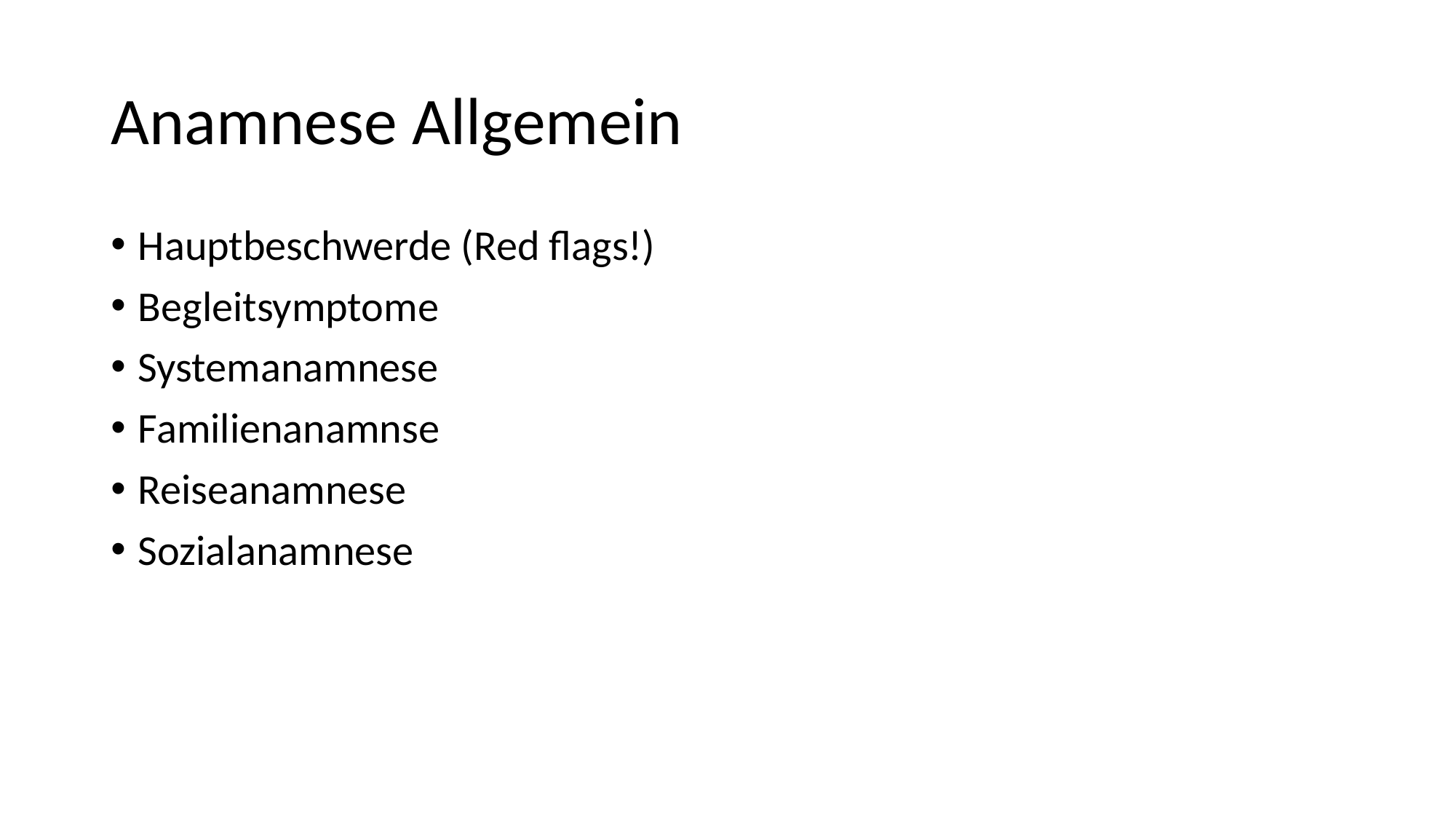

# Anamnese Allgemein
Hauptbeschwerde (Red flags!)
Begleitsymptome
Systemanamnese
Familienanamnse
Reiseanamnese
Sozialanamnese